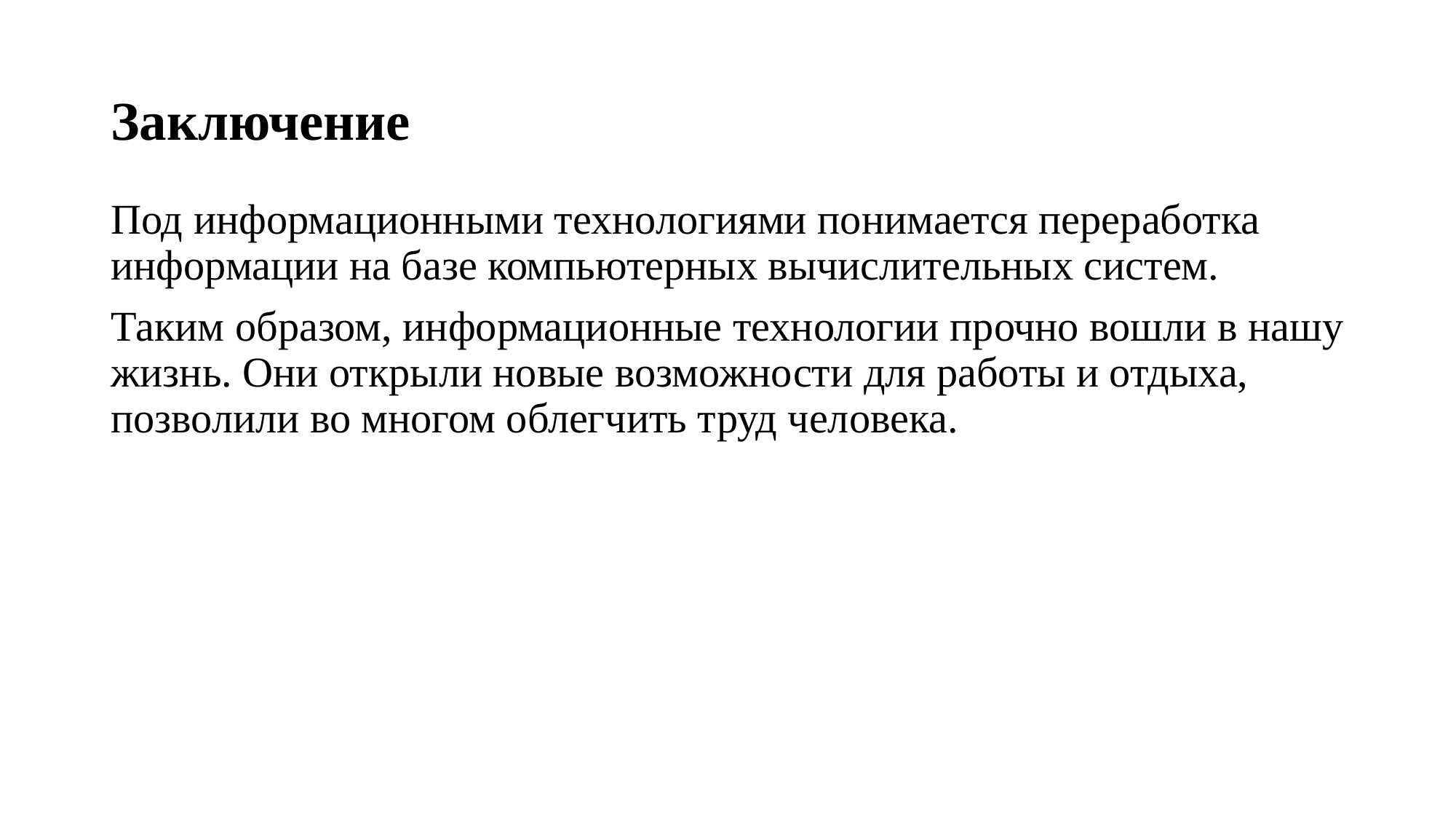

# Заключение
Под информационными технологиями понимается переработка информации на базе компьютерных вычислительных систем.
Таким образом, информационные технологии прочно вошли в нашу жизнь. Они открыли новые возможности для работы и отдыха, позволили во многом облегчить труд человека.